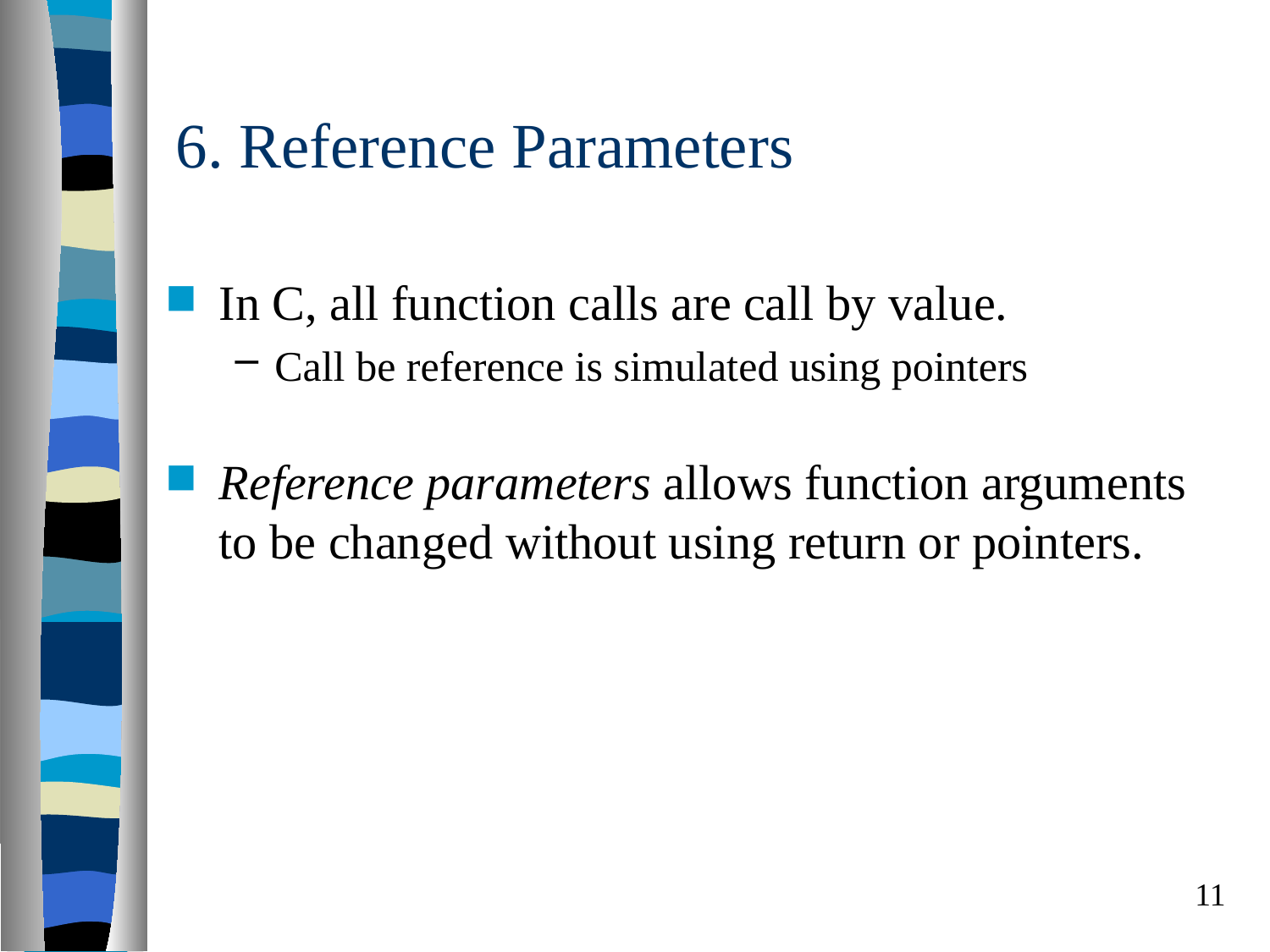

# 6. Reference Parameters
In C, all function calls are call by value.
Call be reference is simulated using pointers
Reference parameters allows function arguments to be changed without using return or pointers.
11